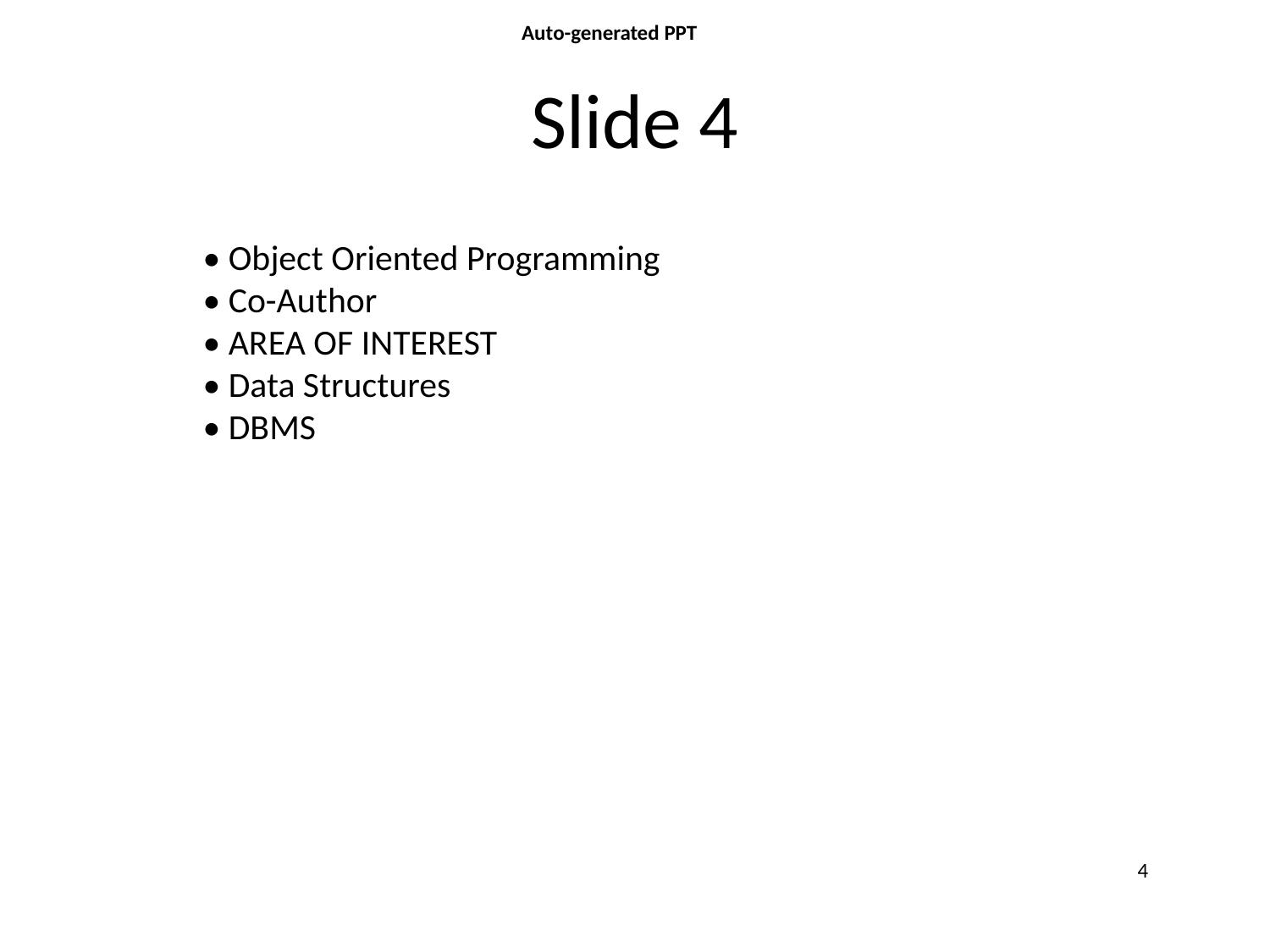

Auto-generated PPT
# Slide 4

• Object Oriented Programming
• Co-Author
• AREA OF INTEREST
• Data Structures
• DBMS

4